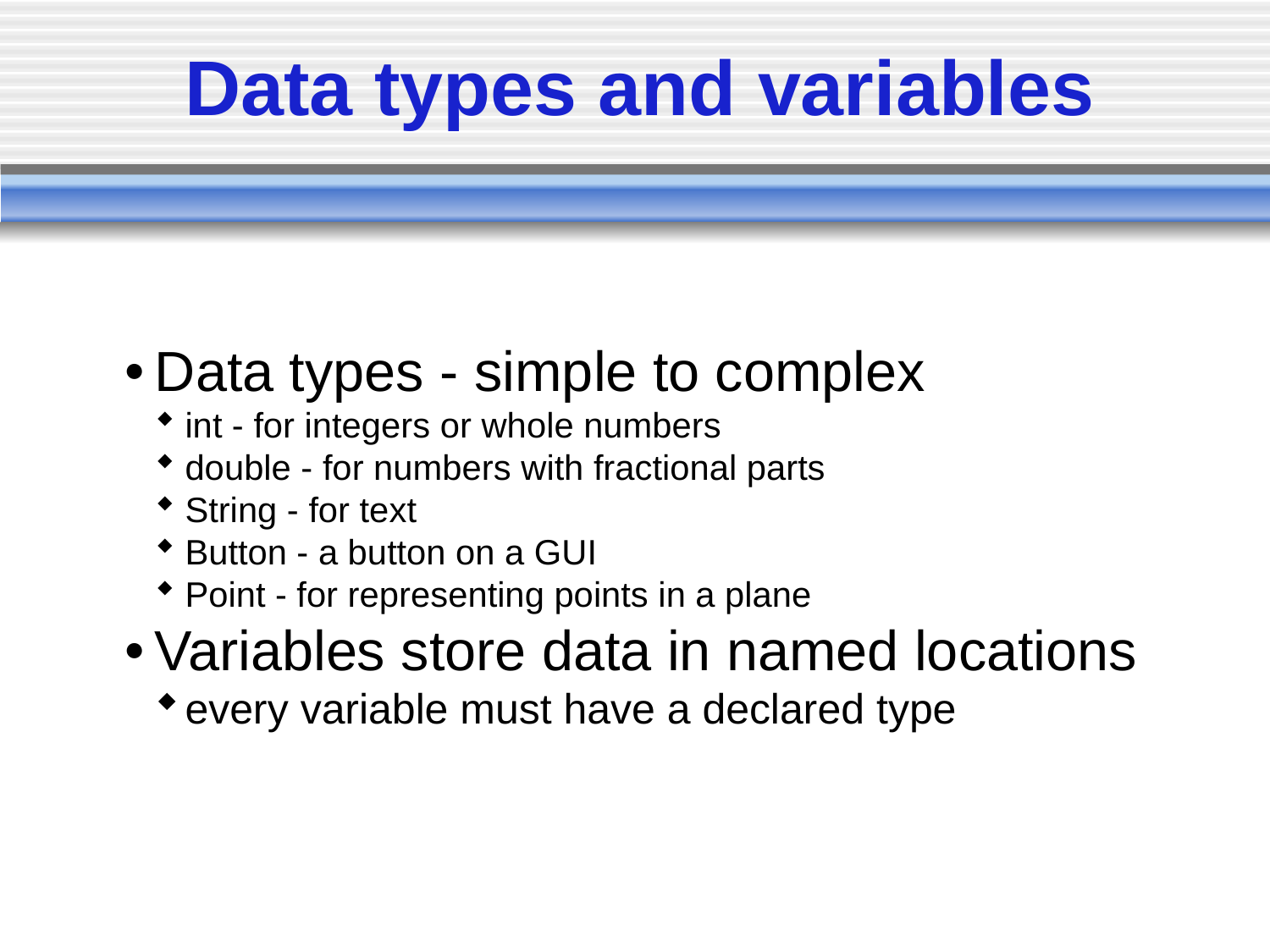

Data types and variables
Data types - simple to complex
int - for integers or whole numbers
double - for numbers with fractional parts
String - for text
Button - a button on a GUI
Point - for representing points in a plane
Variables store data in named locations
every variable must have a declared type